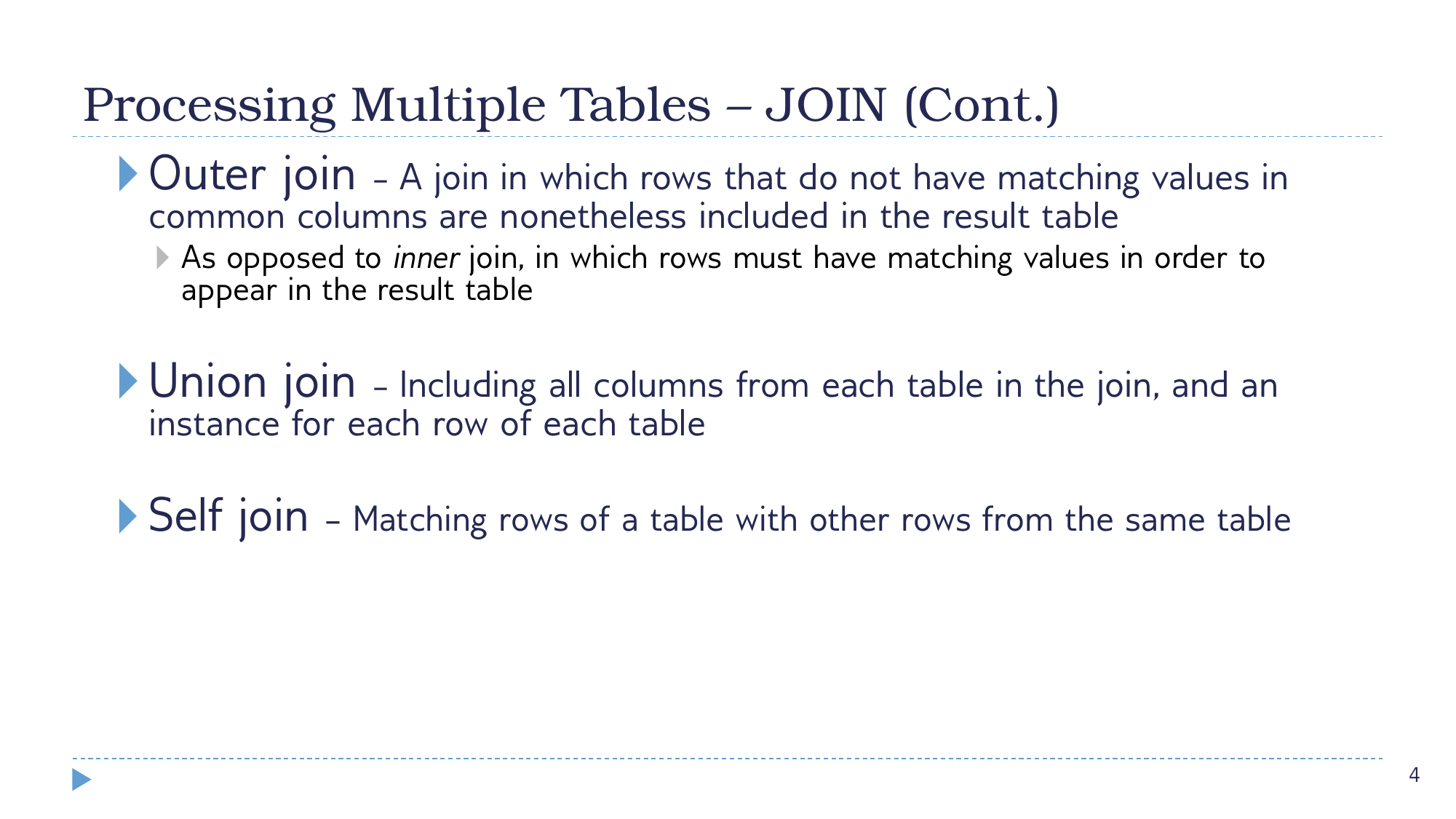

# Processing Multiple Tables – JOIN (Cont.)
Outer join – A join in which rows that do not have matching values in common columns are nonetheless included in the result table
As opposed to inner join, in which rows must have matching values in order to appear in the result table

Union join – Including all columns from each table in the join, and an instance for each row of each table

Self join – Matching rows of a table with other rows from the same table

4